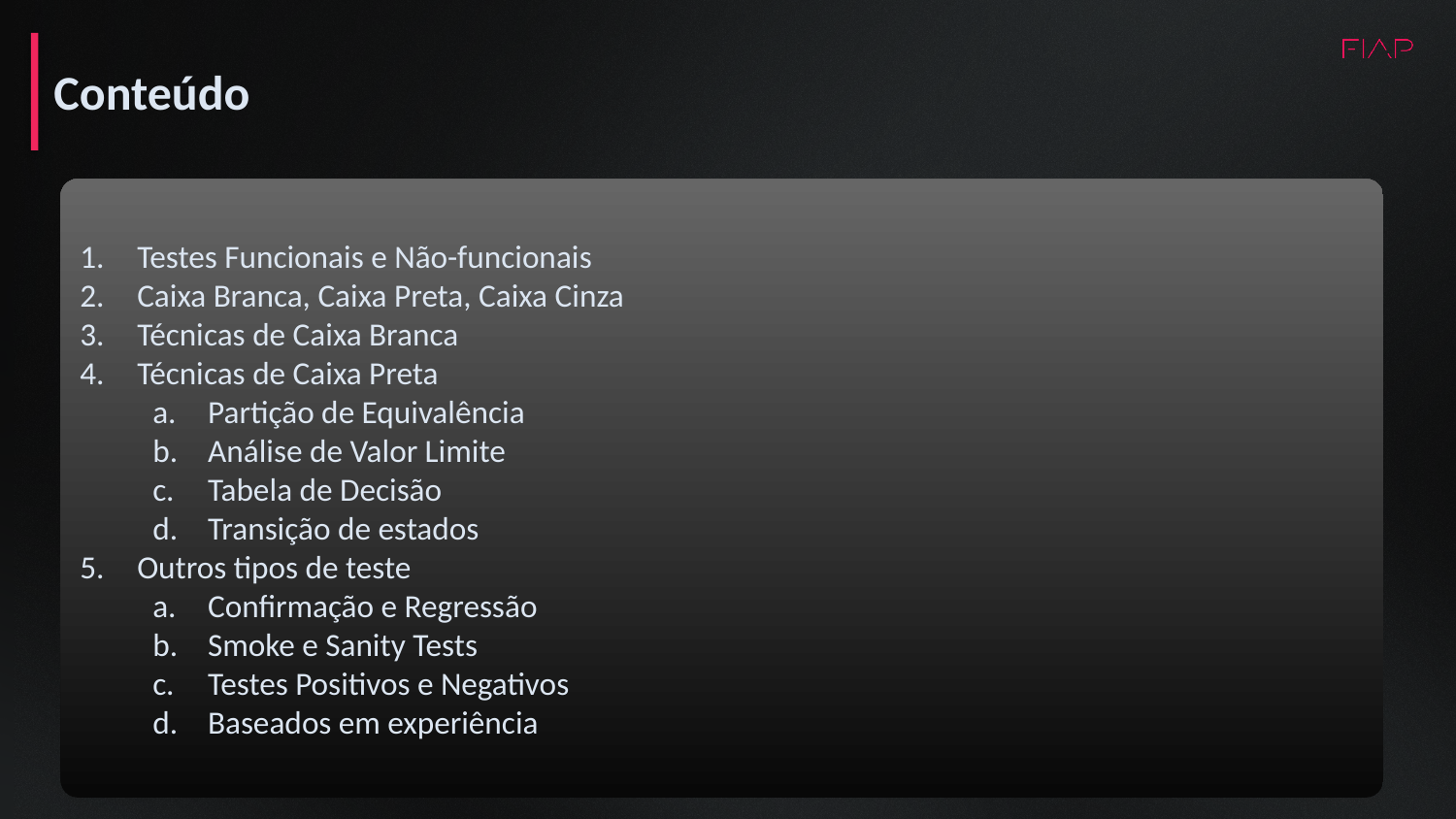

Conteúdo
Testes Funcionais e Não-funcionais
Caixa Branca, Caixa Preta, Caixa Cinza
Técnicas de Caixa Branca
Técnicas de Caixa Preta
Partição de Equivalência
Análise de Valor Limite
Tabela de Decisão
Transição de estados
Outros tipos de teste
Confirmação e Regressão
Smoke e Sanity Tests
Testes Positivos e Negativos
Baseados em experiência